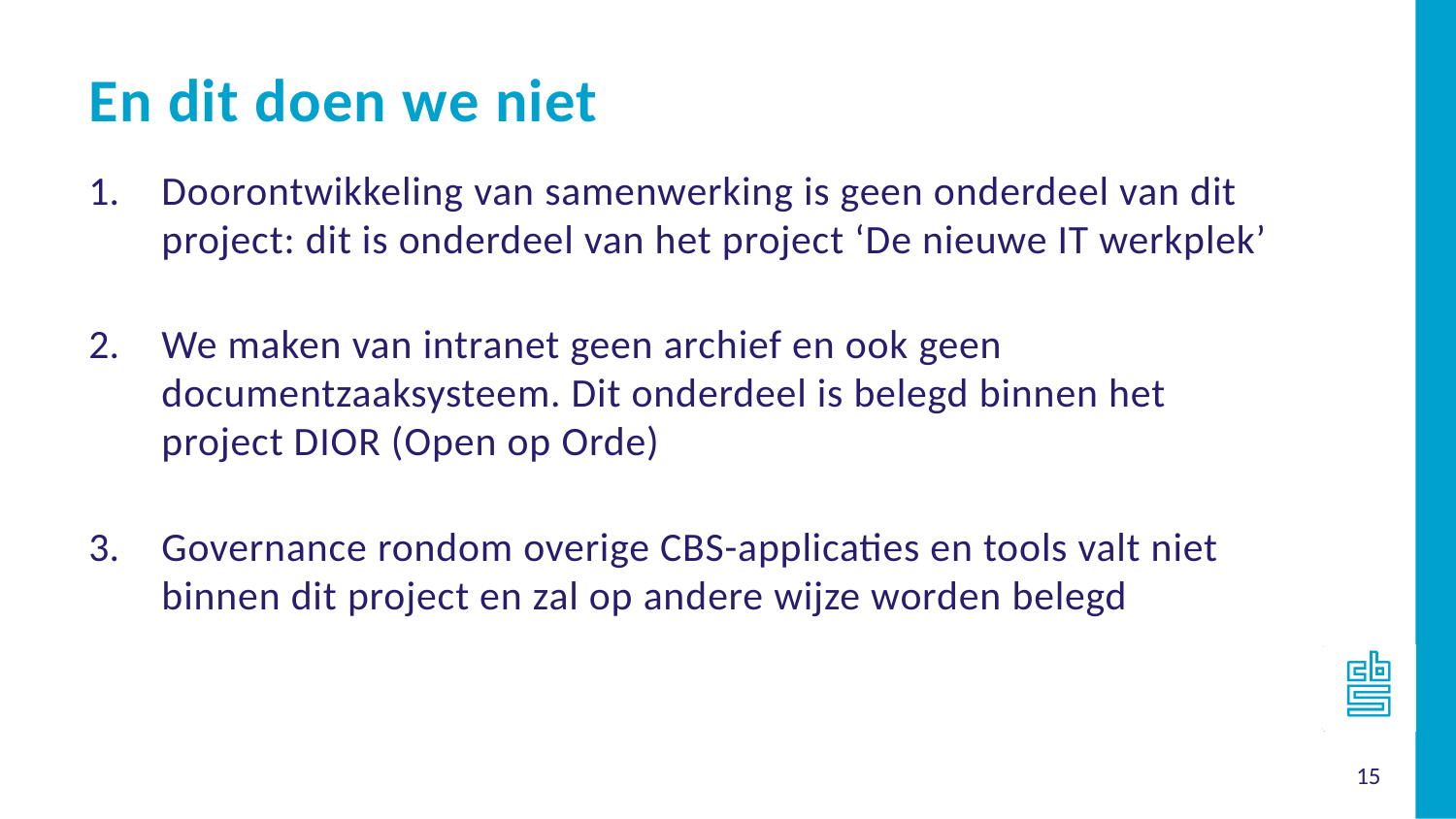

En dit doen we niet
Doorontwikkeling van samenwerking is geen onderdeel van dit project: dit is onderdeel van het project ‘De nieuwe IT werkplek’
We maken van intranet geen archief en ook geen documentzaaksysteem. Dit onderdeel is belegd binnen het project DIOR (Open op Orde)
Governance rondom overige CBS-applicaties en tools valt niet binnen dit project en zal op andere wijze worden belegd

15